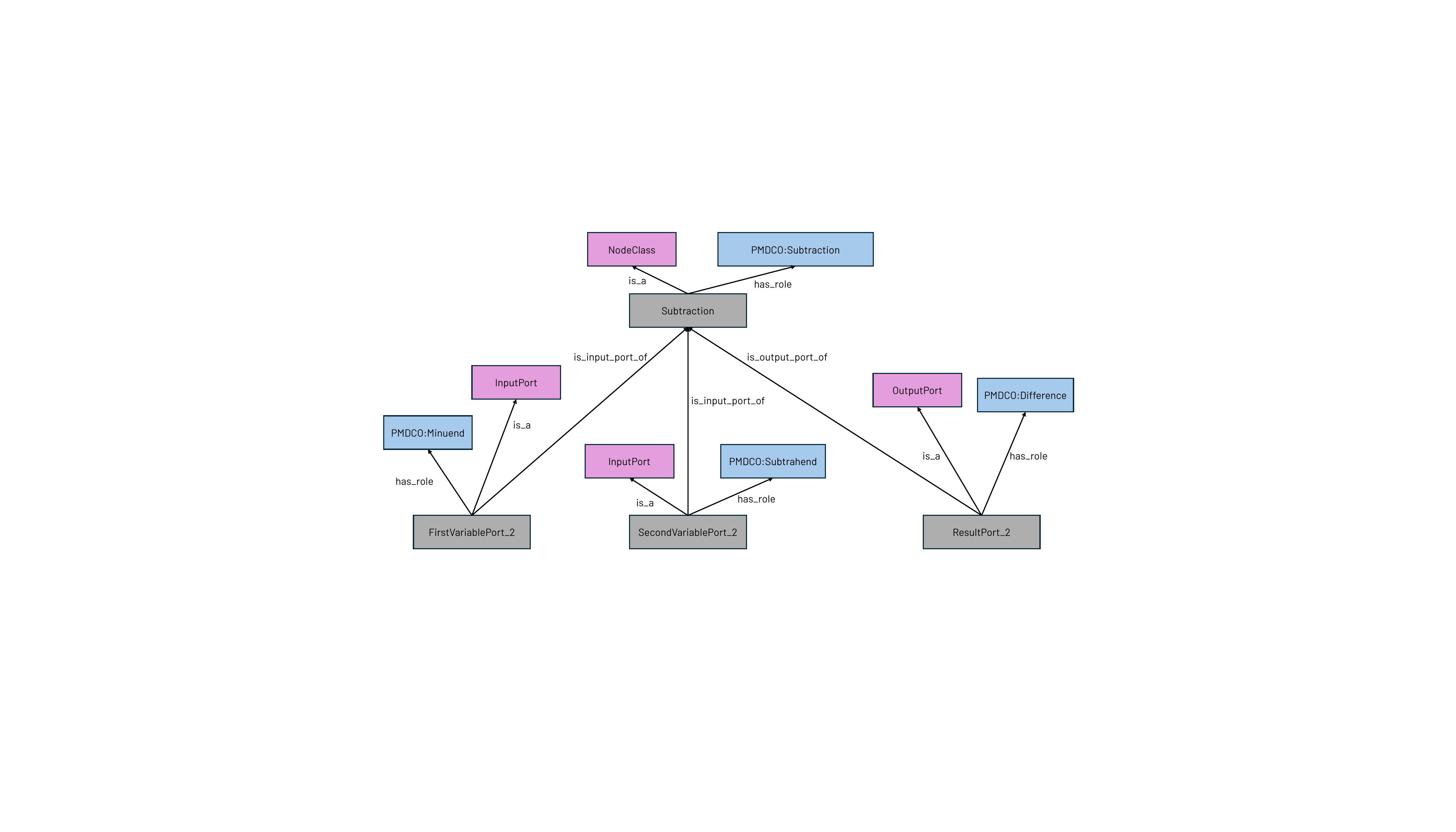

NodeClass
PMDCO:Subtraction
is_a
has_role
Subtraction
is_input_port_of
is_output_port_of
InputPort
OutputPort
PMDCO:Difference
is_input_port_of
PMDCO:Minuend
is_a
InputPort
PMDCO:Subtrahend
is_a
has_role
has_role
has_role
is_a
ResultPort_2
FirstVariablePort_2
SecondVariablePort_2